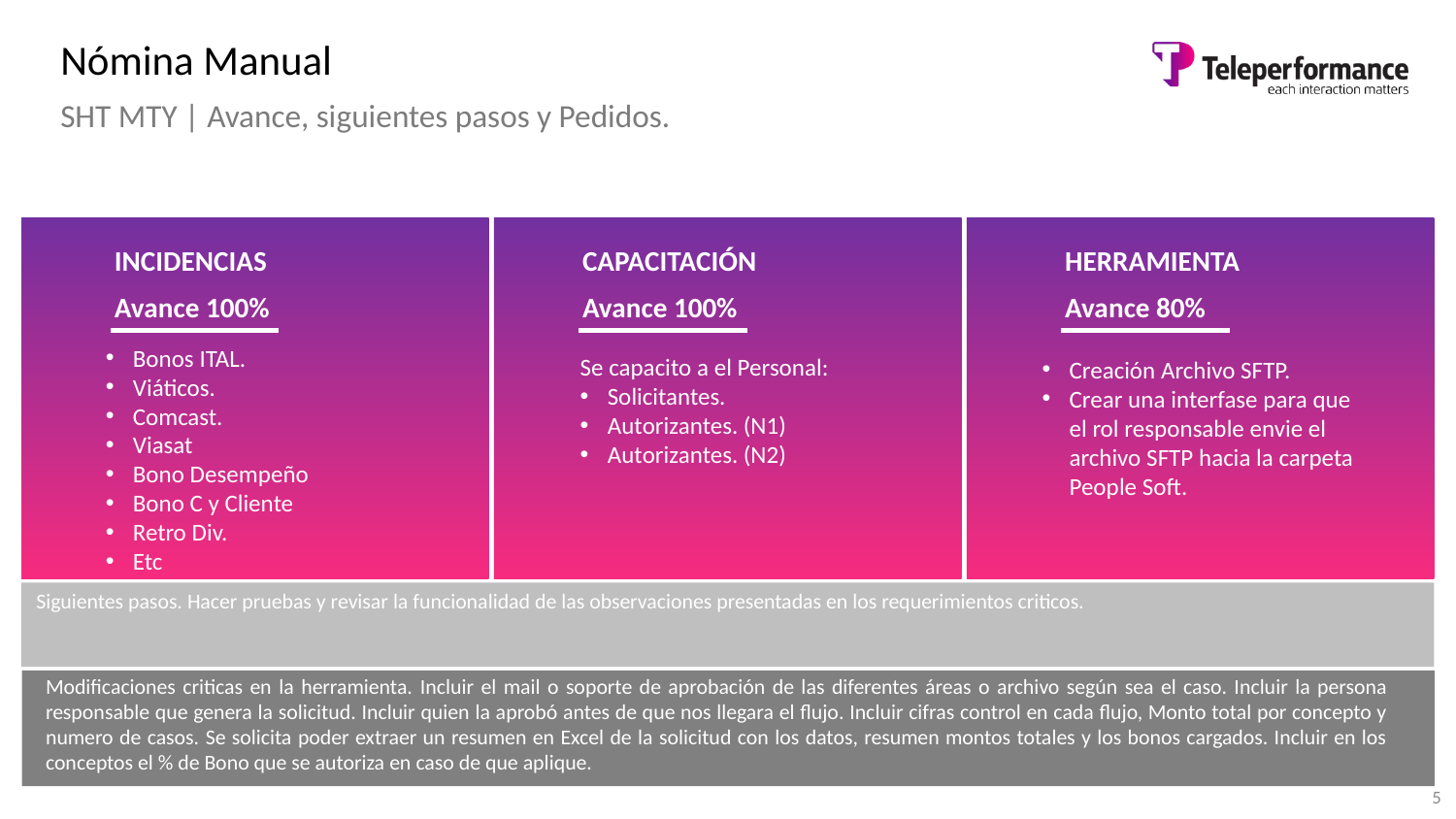

# Nómina Manual
SHT MTY | Avance, siguientes pasos y Pedidos.

INCIDENCIAS
Avance 100%
CAPACITACIÓN
Avance 100%
HERRAMIENTA
Avance 80%

Bonos ITAL.
Viáticos.
Comcast.
Viasat
Bono Desempeño
Bono C y Cliente
Retro Div.
Etc

Se capacito a el Personal:
Solicitantes.
Autorizantes. (N1)
Autorizantes. (N2)
Creación Archivo SFTP.
Crear una interfase para que el rol responsable envie el archivo SFTP hacia la carpeta People Soft.

Siguientes pasos. Hacer pruebas y revisar la funcionalidad de las observaciones presentadas en los requerimientos criticos.

Modificaciones criticas en la herramienta. Incluir el mail o soporte de aprobación de las diferentes áreas o archivo según sea el caso. Incluir la persona responsable que genera la solicitud. Incluir quien la aprobó antes de que nos llegara el flujo. Incluir cifras control en cada flujo, Monto total por concepto y numero de casos. Se solicita poder extraer un resumen en Excel de la solicitud con los datos, resumen montos totales y los bonos cargados. Incluir en los conceptos el % de Bono que se autoriza en caso de que aplique.

5